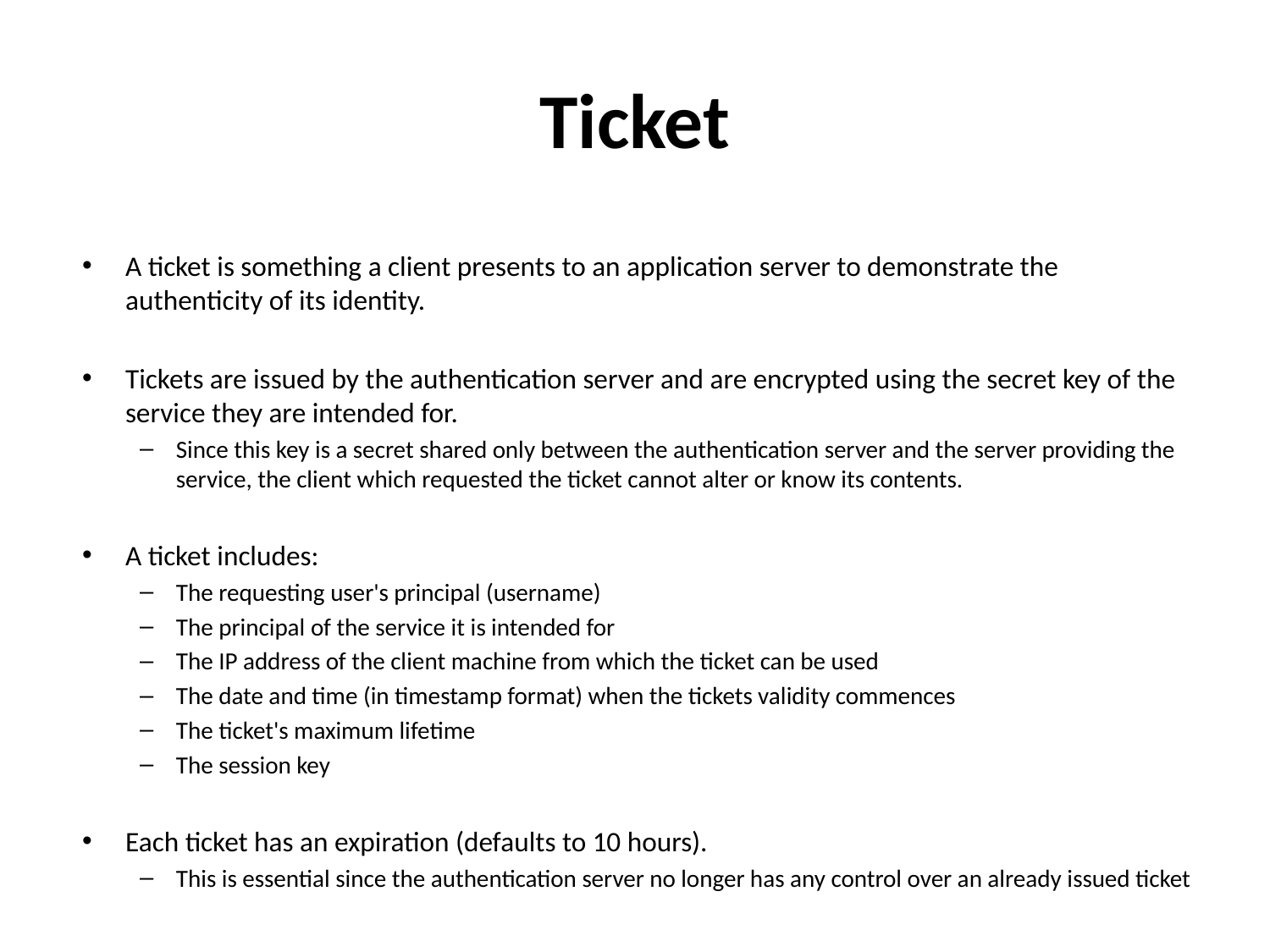

# Ticket

A ticket is something a client presents to an application server to demonstrate the authenticity of its identity.

Tickets are issued by the authentication server and are encrypted using the secret key of the service they are intended for.
Since this key is a secret shared only between the authentication server and the server providing the service, the client which requested the ticket cannot alter or know its contents.

A ticket includes:
The requesting user's principal (username)
The principal of the service it is intended for
The IP address of the client machine from which the ticket can be used
The date and time (in timestamp format) when the tickets validity commences
The ticket's maximum lifetime
The session key

Each ticket has an expiration (defaults to 10 hours).
This is essential since the authentication server no longer has any control over an already issued ticket